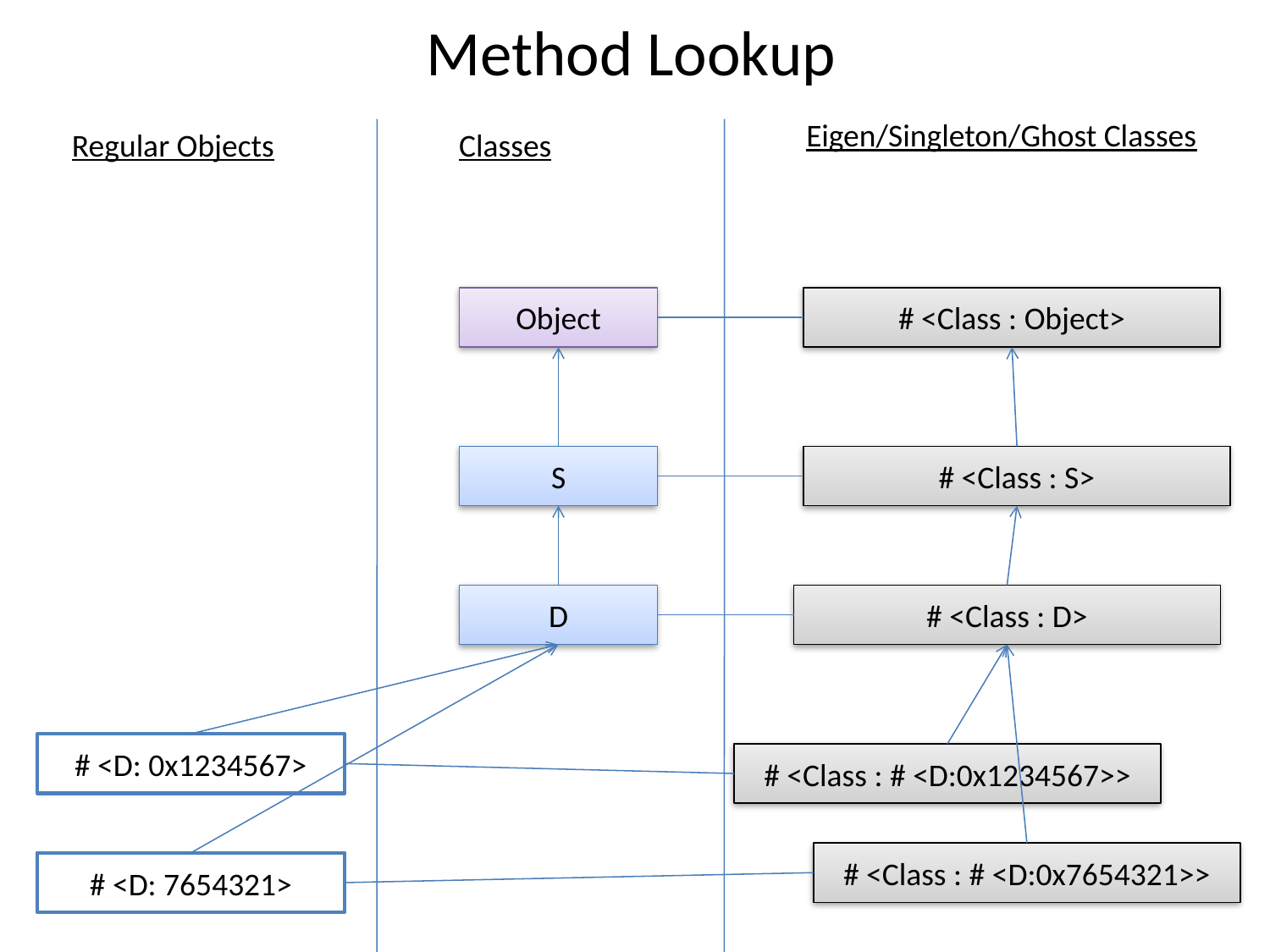

# Method Lookup
Eigen/Singleton/Ghost Classes
Regular Objects
Classes
Object
# <Class : Object>
S
# <Class : S>
D
# <Class : D>
# <D: 0x1234567>
# <Class : # <D:0x1234567>>
# <Class : # <D:0x7654321>>
# <D: 7654321>